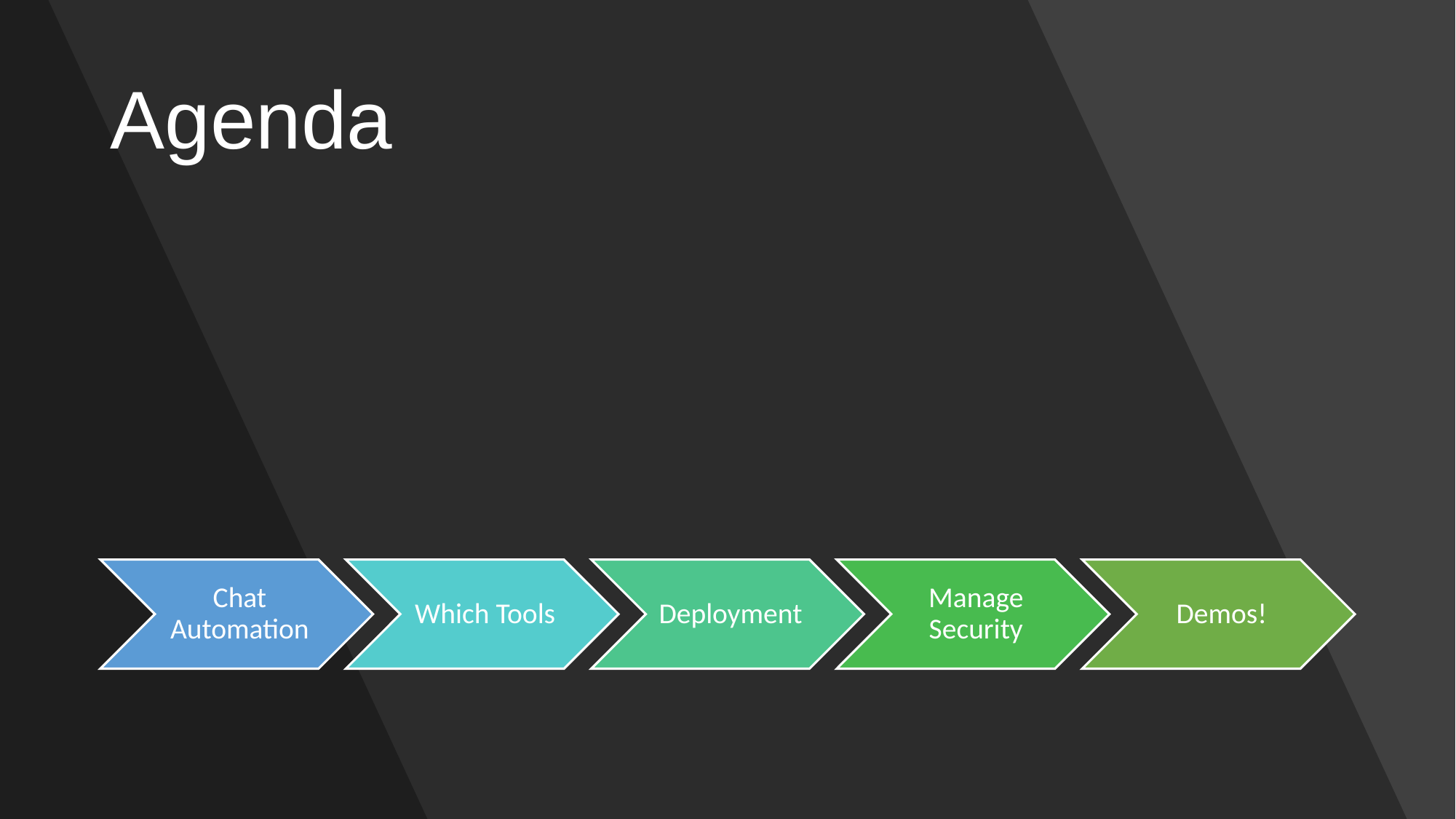

# Agenda
Chat Automation
Which Tools
Deployment
Manage Security
Demos!